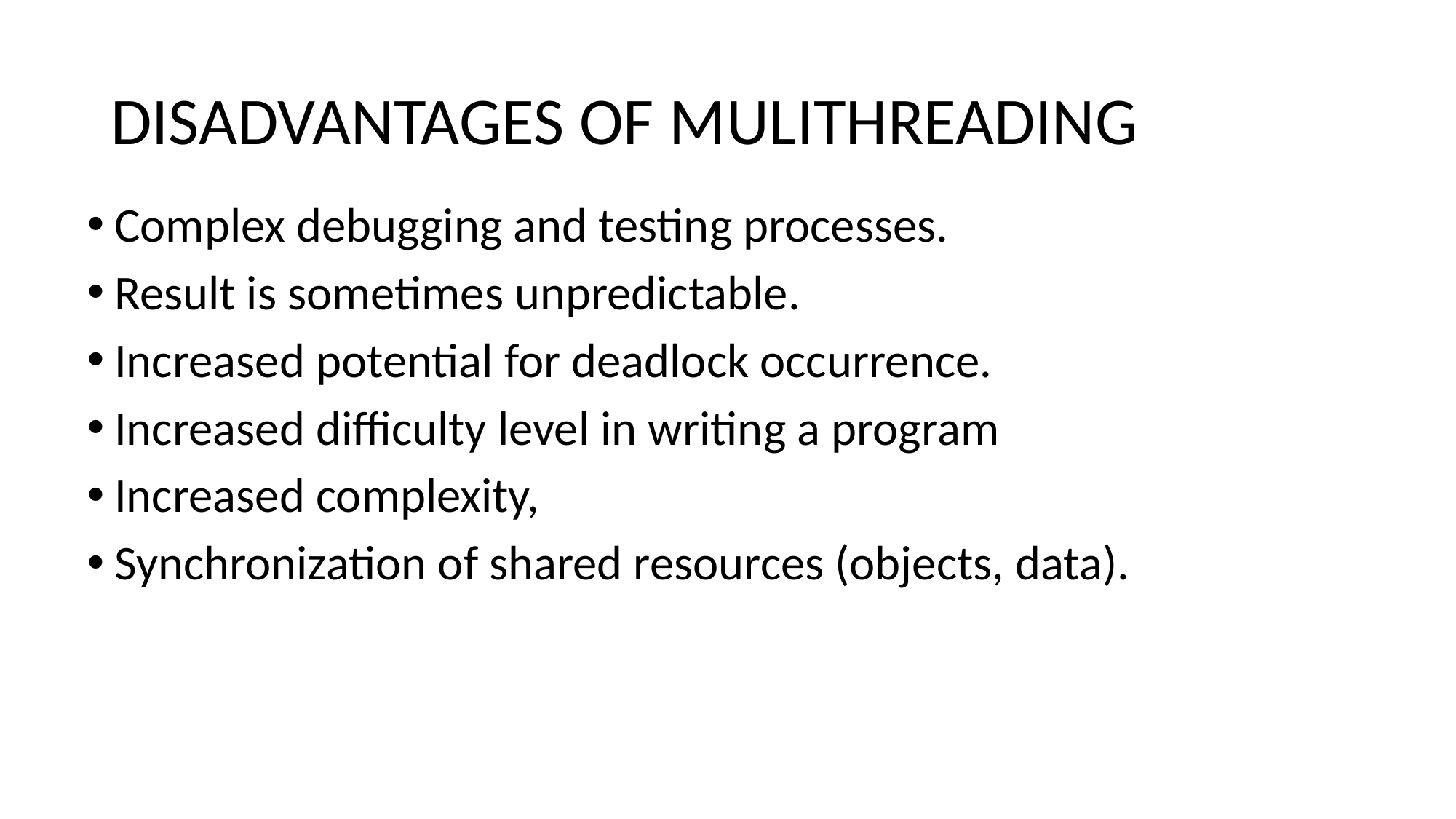

# DISADVANTAGES OF MULITHREADING
Complex debugging and testing processes.
Result is sometimes unpredictable.
Increased potential for deadlock occurrence.
Increased difficulty level in writing a program
Increased complexity,
Synchronization of shared resources (objects, data).